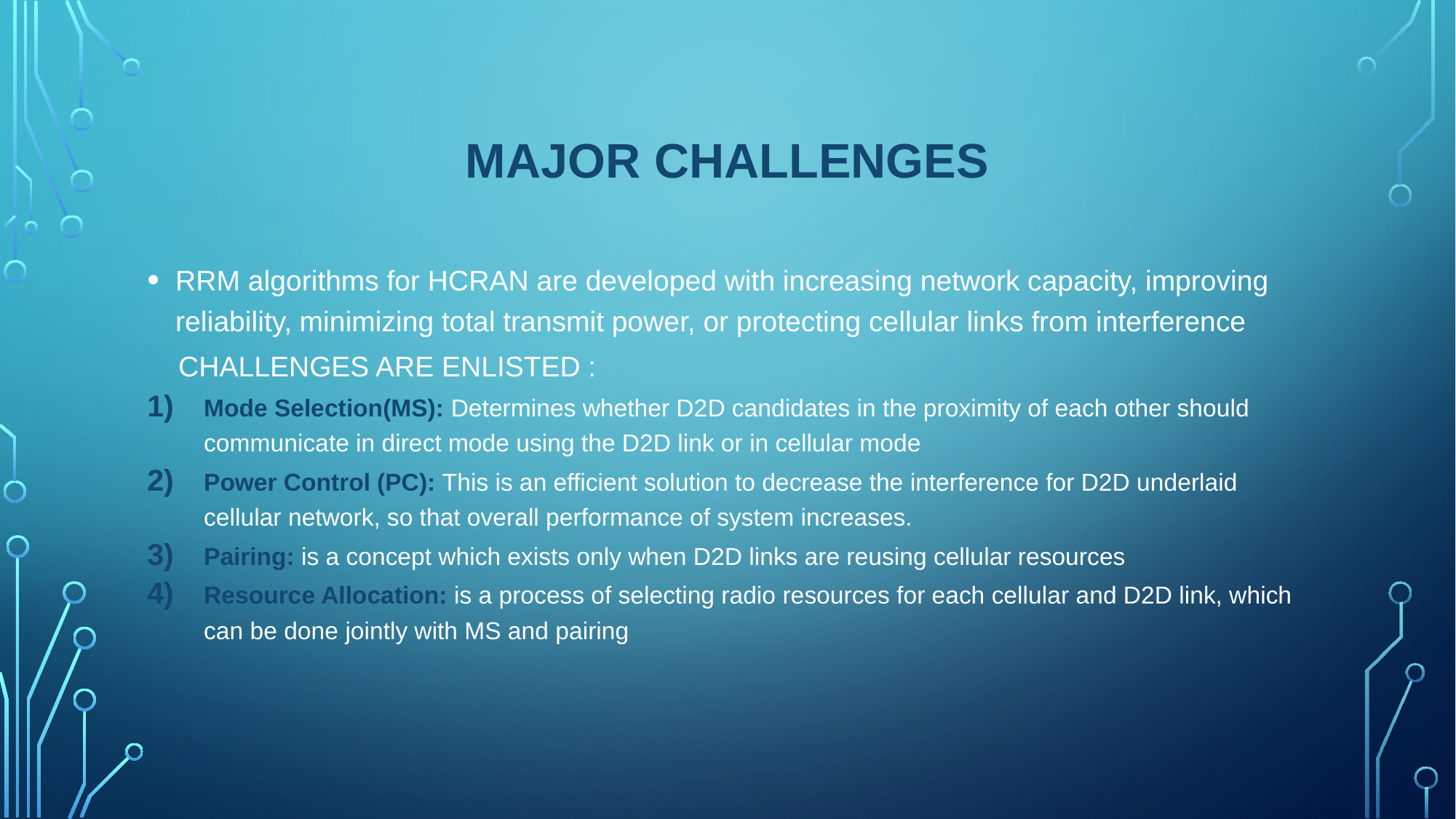

# Major challenges
RRM algorithms for HCRAN are developed with increasing network capacity, improving reliability, minimizing total transmit power, or protecting cellular links from interference
    CHALLENGES ARE ENLISTED :
Mode Selection(MS): Determines whether D2D candidates in the proximity of each other should communicate in direct mode using the D2D link or in cellular mode
Power Control (PC): This is an efficient solution to decrease the interference for D2D underlaid cellular network, so that overall performance of system increases.
Pairing: is a concept which exists only when D2D links are reusing cellular resources
Resource Allocation: is a process of selecting radio resources for each cellular and D2D link, which can be done jointly with MS and pairing